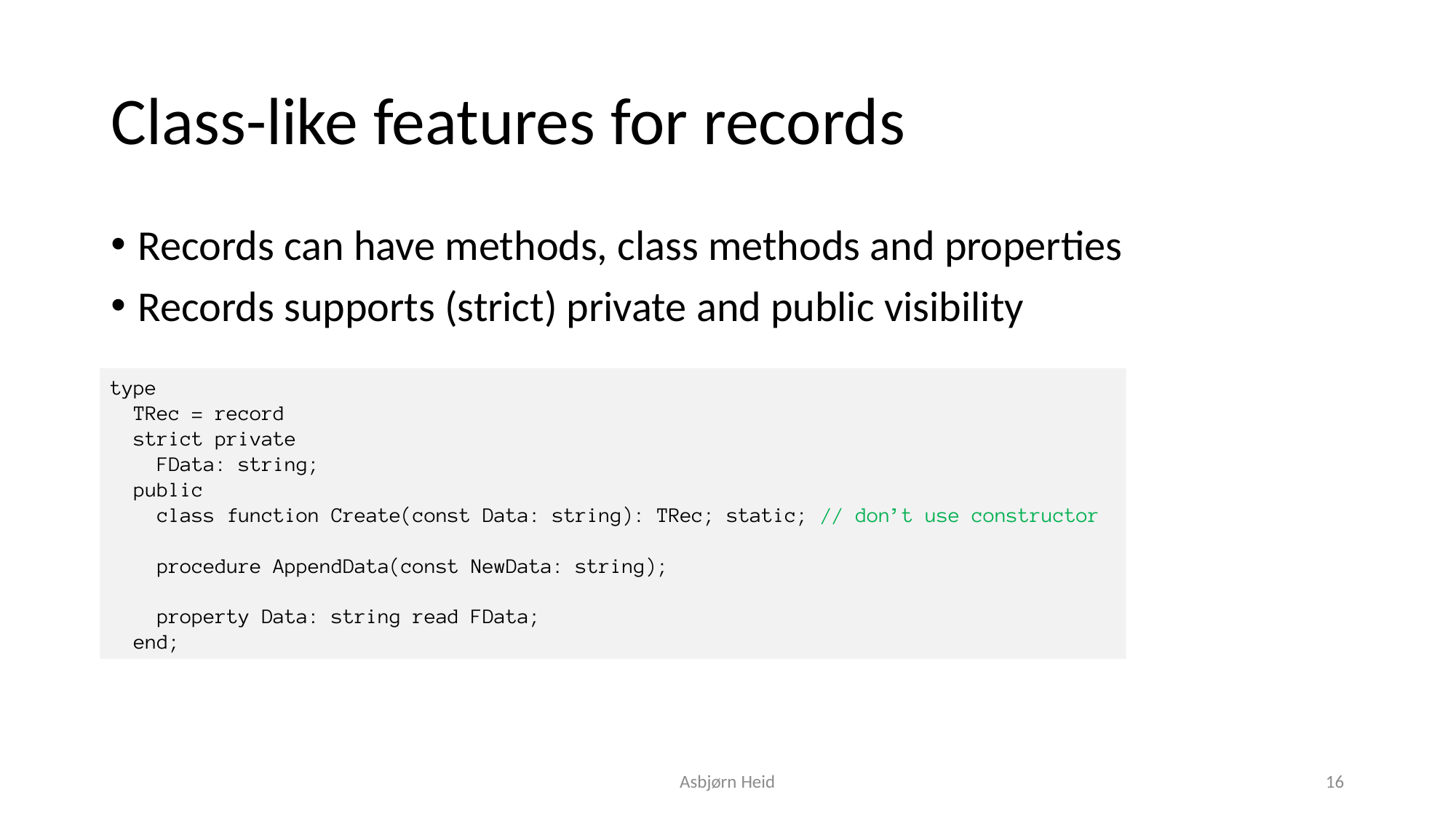

# Class-like features for records
Records can have methods, class methods and properties
Records supports (strict) private and public visibility

type
  TRec = record
  strict private
    FData: string;
  public
    class function Create(const Data: string): TRec; static; // don’t use constructor

    procedure AppendData(const NewData: string);

    property Data: string read FData;
  end;
Asbjørn Heid
16